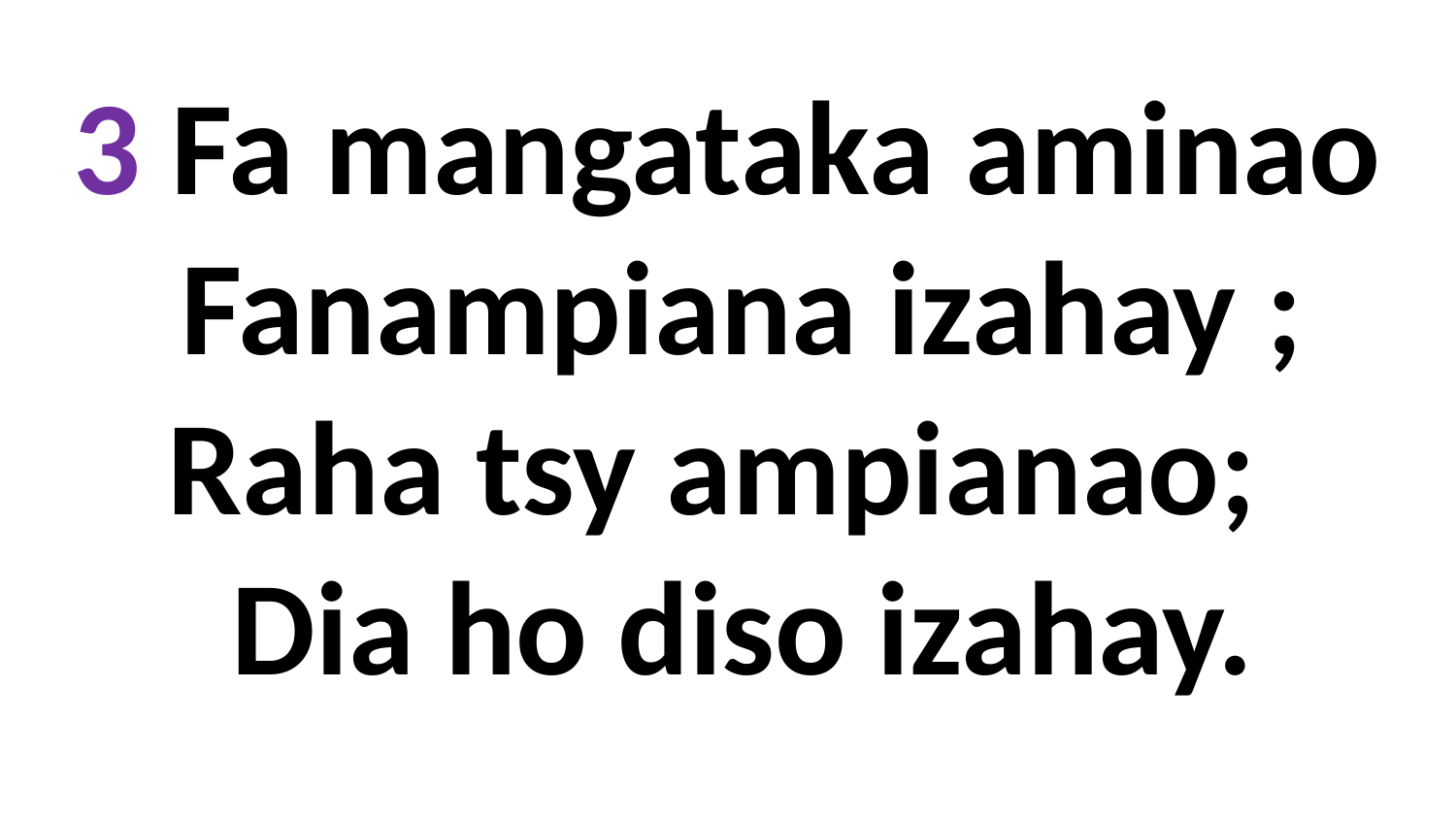

3 Fa mangataka aminao
 Fanampiana izahay ;
Raha tsy ampianao;
 Dia ho diso izahay.